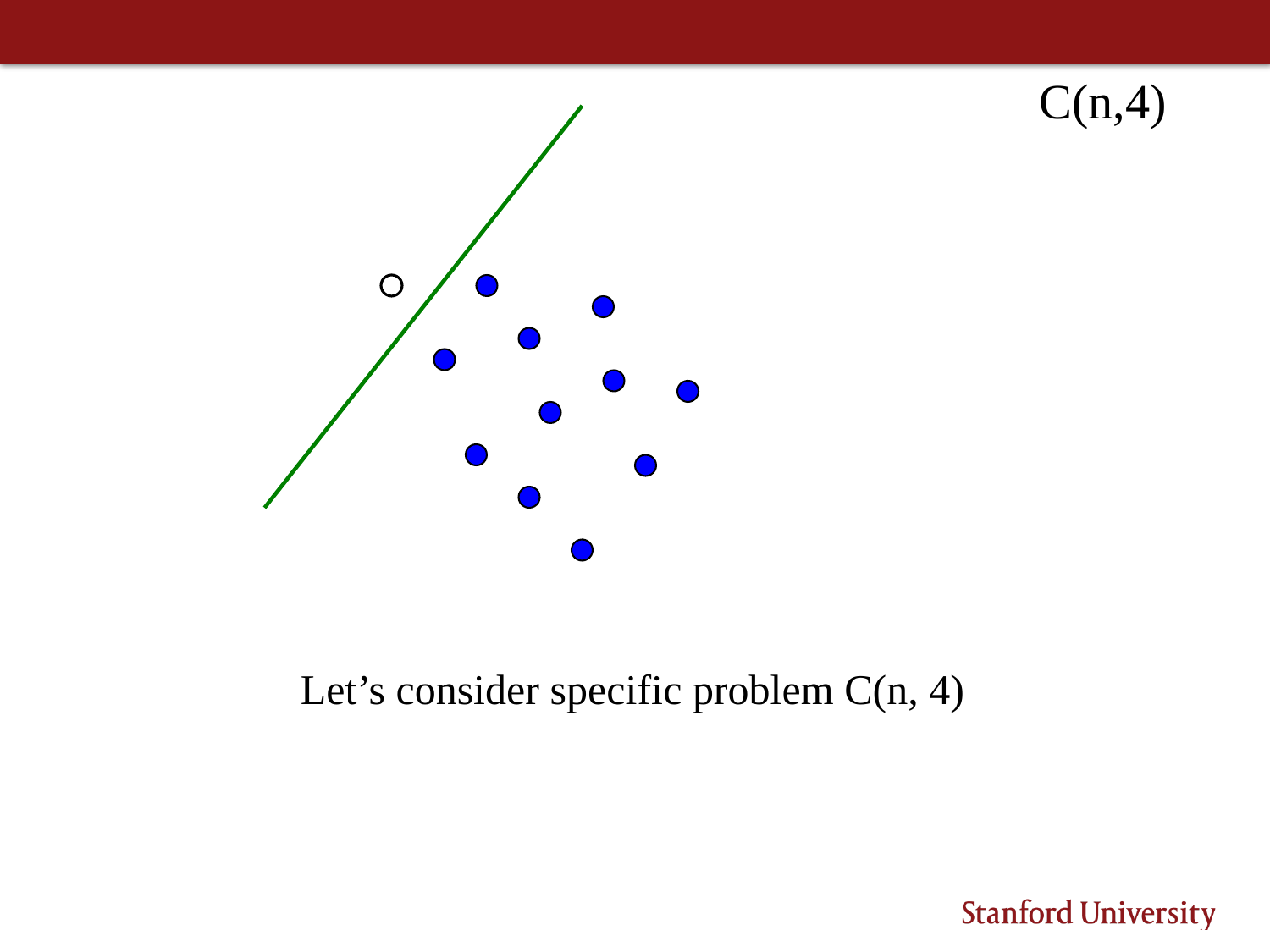

C(n,4)

Let’s consider specific problem C(n, 4)